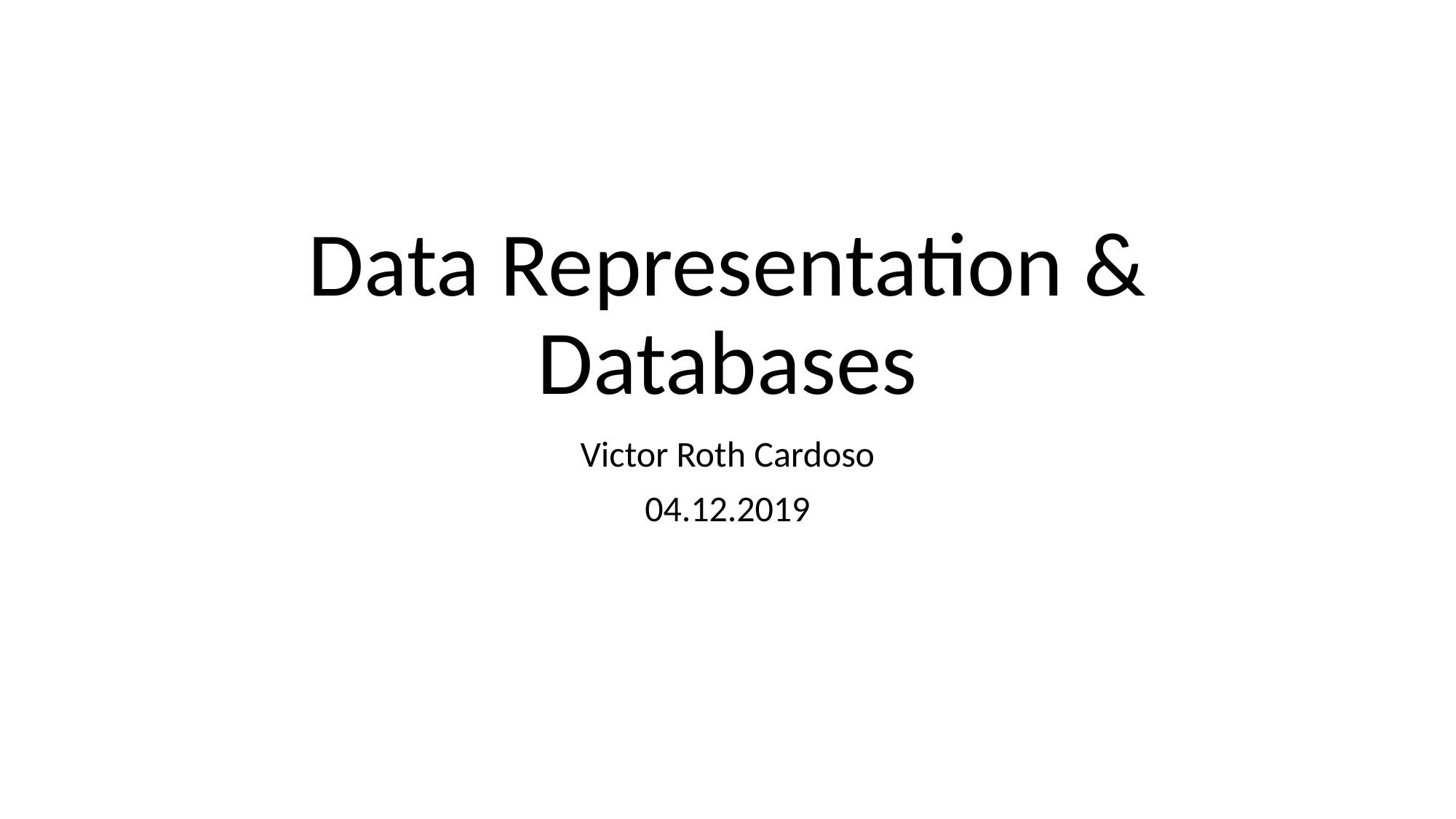

# Data Representation & Databases
Victor Roth Cardoso
04.12.2019